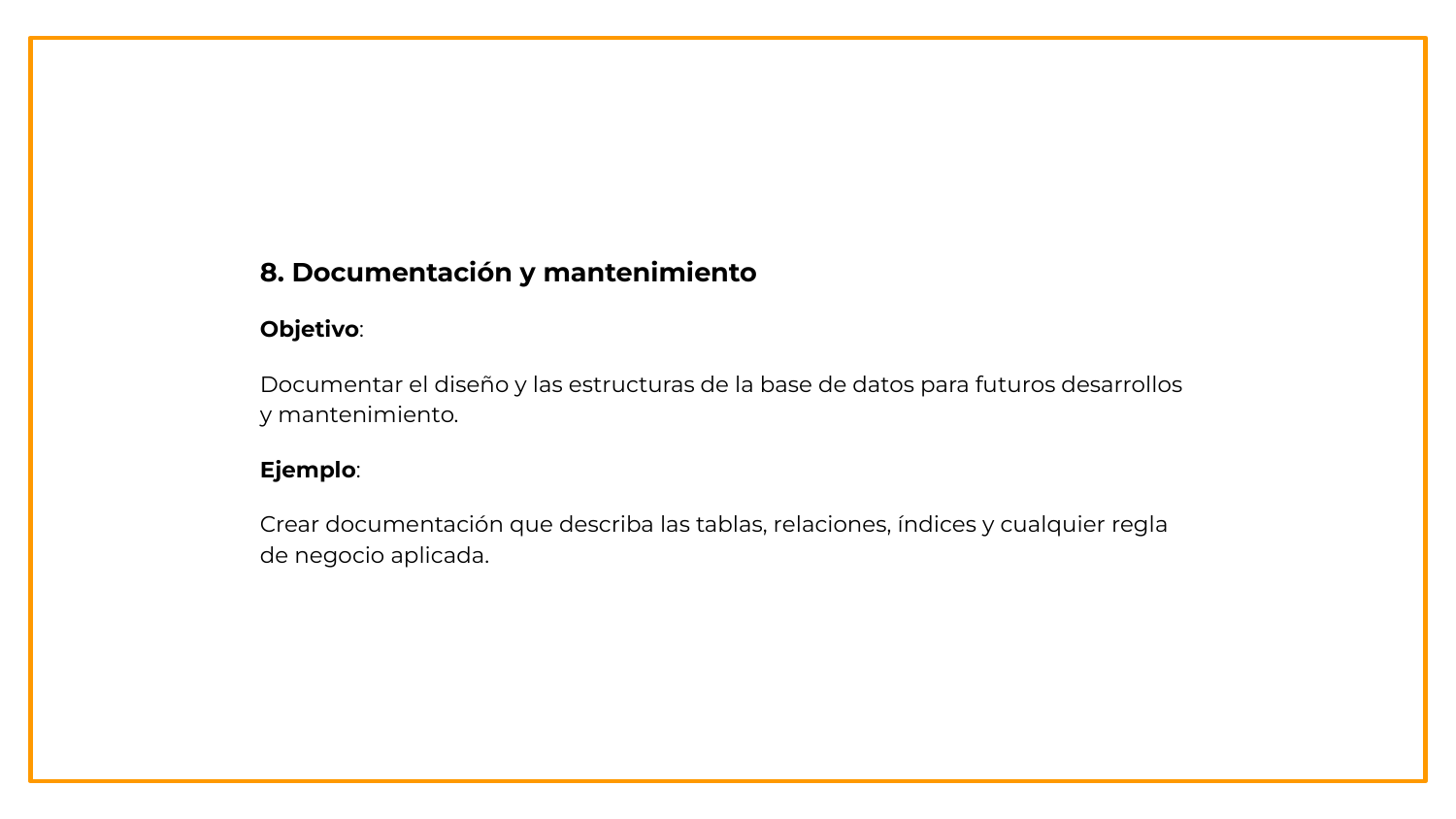

8. Documentación y mantenimiento
Objetivo:
Documentar el diseño y las estructuras de la base de datos para futuros desarrollos y mantenimiento.
Ejemplo:
Crear documentación que describa las tablas, relaciones, índices y cualquier regla de negocio aplicada.